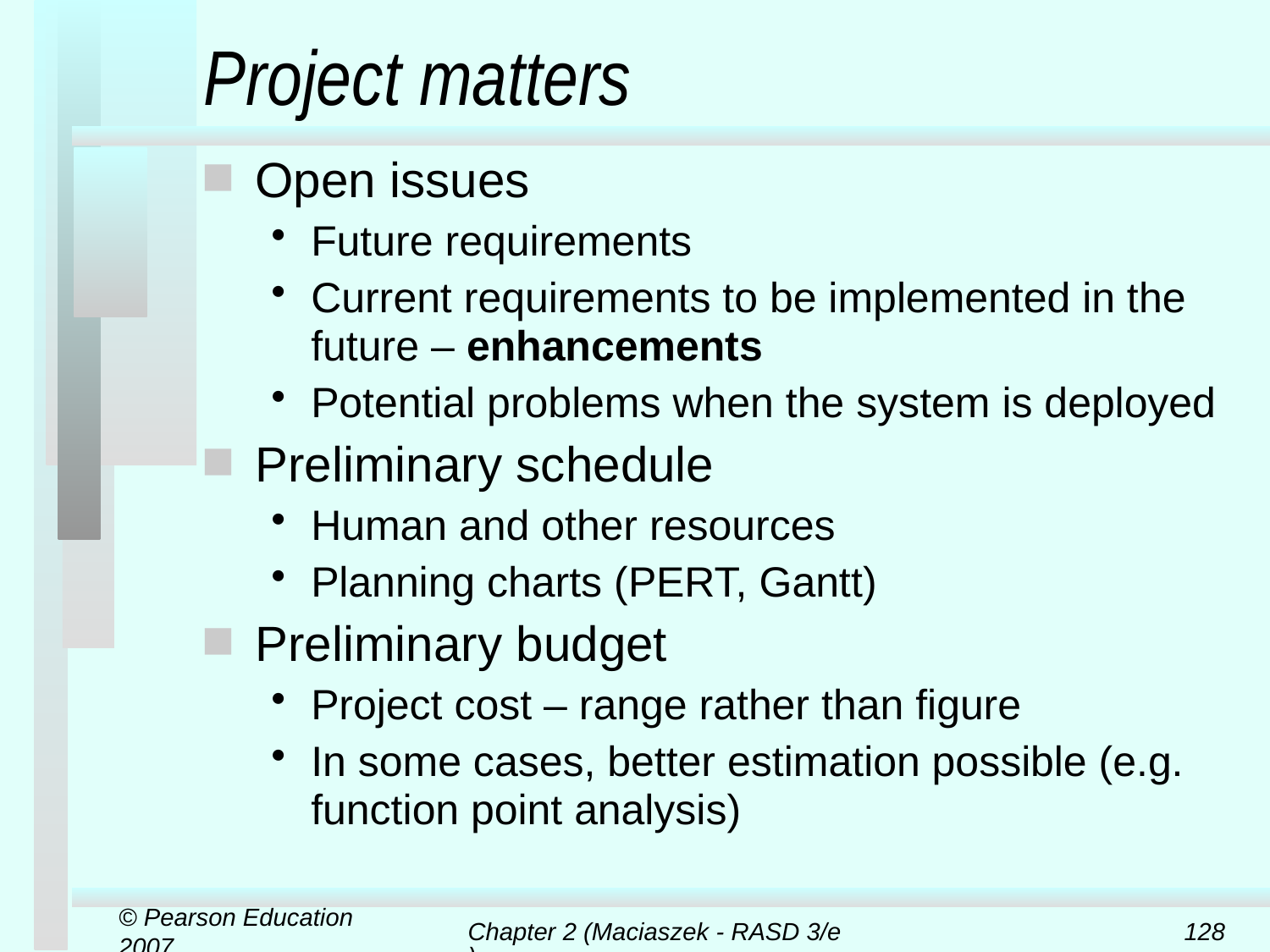

# Project matters
Open issues
Future requirements
Current requirements to be implemented in the future – enhancements
Potential problems when the system is deployed
Preliminary schedule
Human and other resources
Planning charts (PERT, Gantt)
Preliminary budget
Project cost – range rather than figure
In some cases, better estimation possible (e.g. function point analysis)
© Pearson Education 2007
Chapter 2 (Maciaszek - RASD 3/e)
128